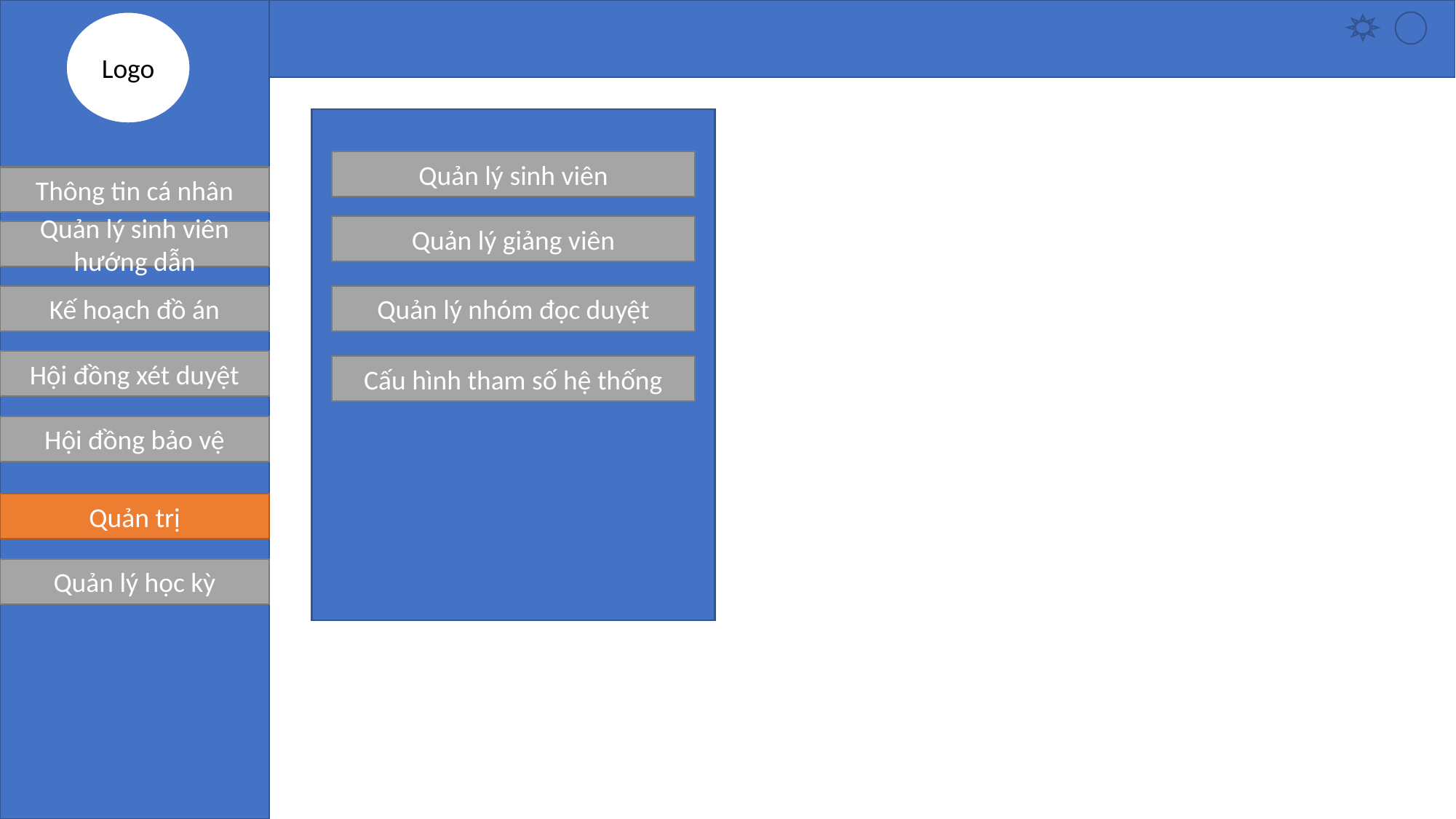

Logo

Quản lý sinh viên
Thông tin cá nhân
Quản lý giảng viên
Quản lý sinh viên hướng dẫn
Kế hoạch đồ án
Quản lý nhóm đọc duyệt
Hội đồng xét duyệt
Cấu hình tham số hệ thống
Hội đồng bảo vệ
Quản trị
Quản lý học kỳ